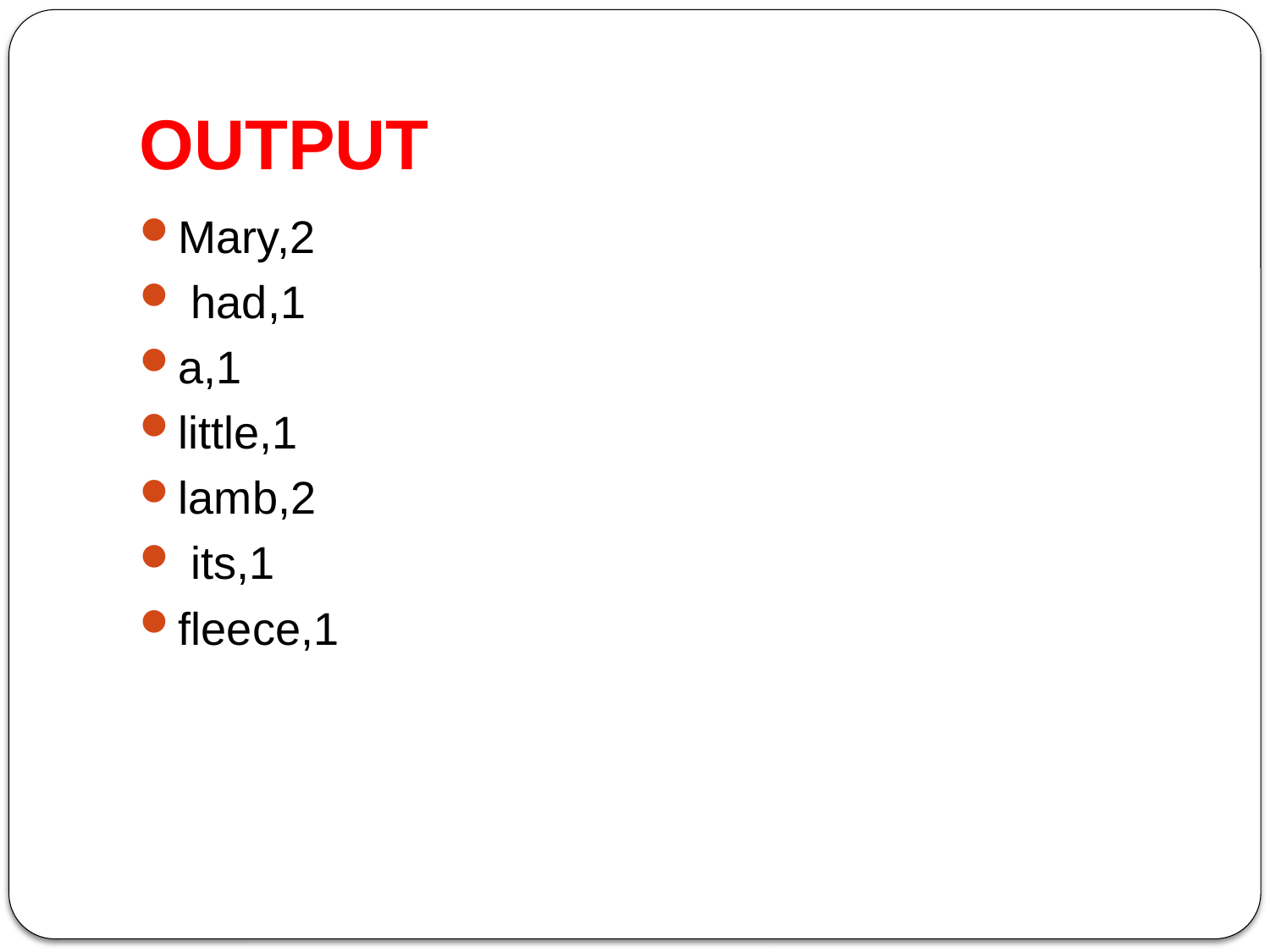

# OUTPUT
Mary,2
 had,1
a,1
little,1
lamb,2
 its,1
fleece,1